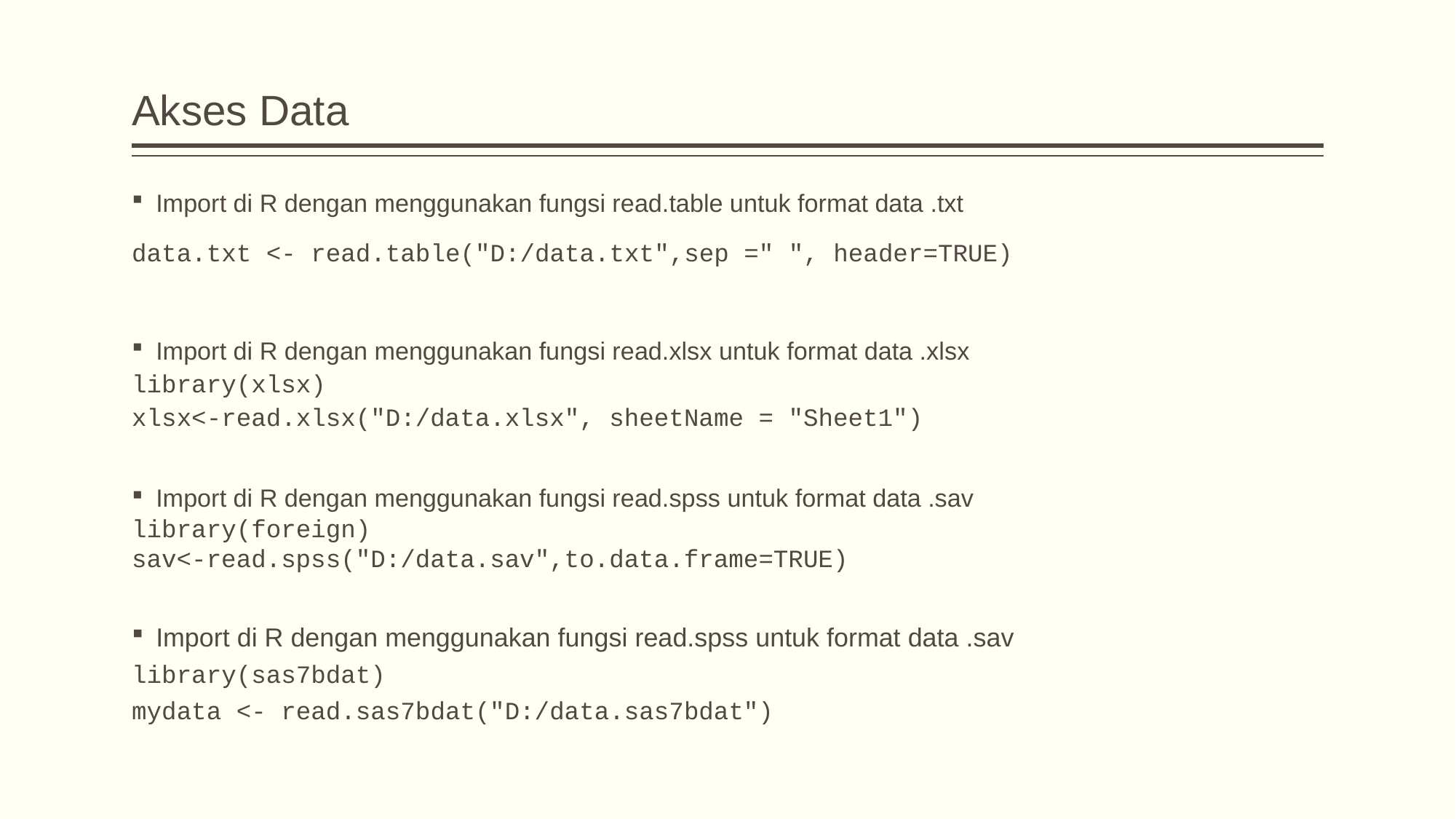

# Akses Data
Import di R dengan menggunakan fungsi read.table untuk format data .txt
data.txt <- read.table("D:/data.txt",sep =" ", header=TRUE)

Import di R dengan menggunakan fungsi read.xlsx untuk format data .xlsx
library(xlsx)
xlsx<-read.xlsx("D:/data.xlsx", sheetName = "Sheet1")

Import di R dengan menggunakan fungsi read.spss untuk format data .sav
library(foreign)
sav<-read.spss("D:/data.sav",to.data.frame=TRUE)

Import di R dengan menggunakan fungsi read.spss untuk format data .sav
library(sas7bdat)
mydata <- read.sas7bdat("D:/data.sas7bdat")